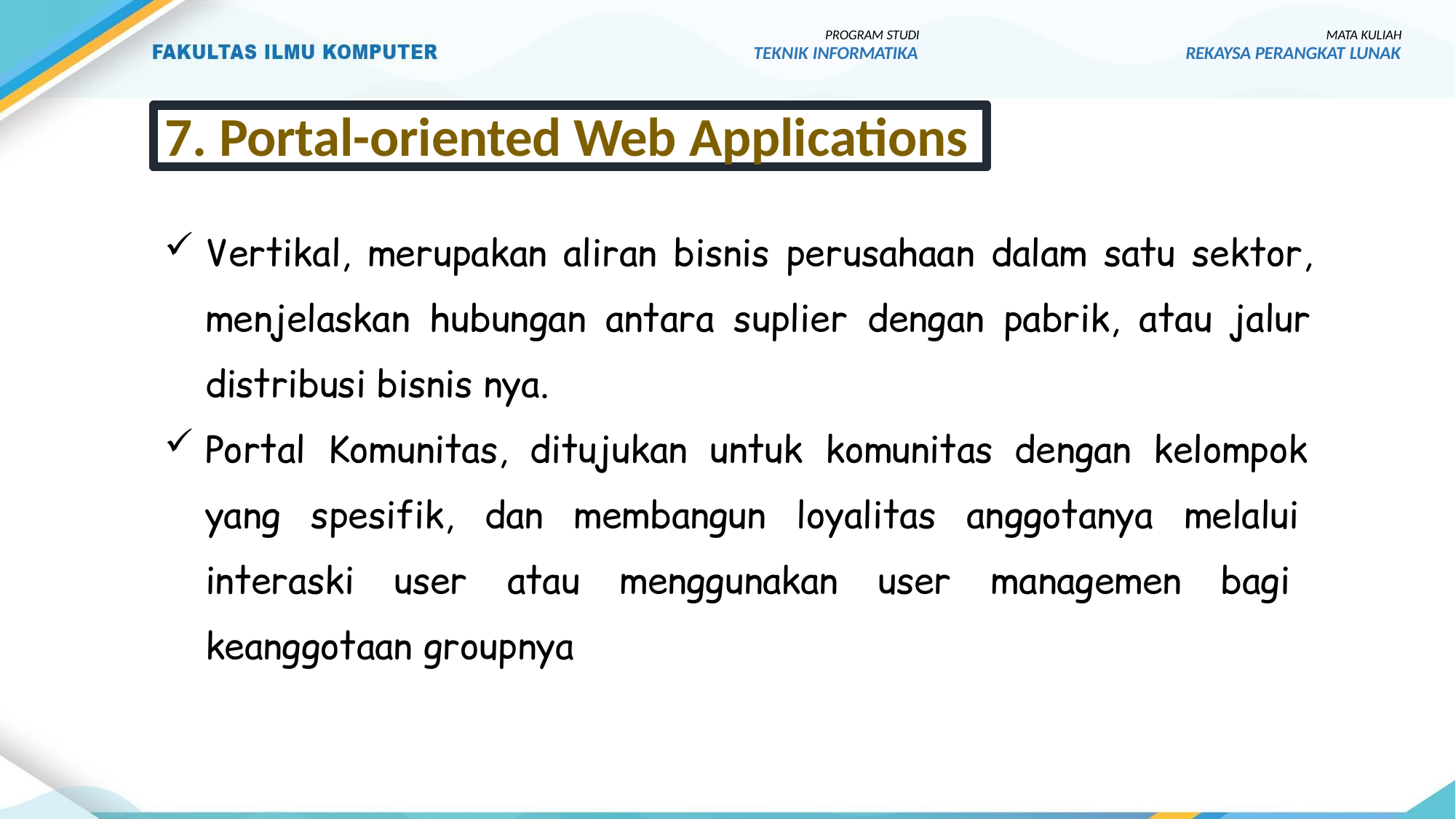

PROGRAM STUDI
TEKNIK INFORMATIKA
MATA KULIAH
REKAYSA PERANGKAT LUNAK
7. Portal-oriented Web Applications
Vertikal, merupakan aliran bisnis perusahaan dalam satu sektor,  menjelaskan hubungan antara suplier dengan pabrik, atau jalur  distribusi bisnis nya.
Portal Komunitas, ditujukan untuk komunitas dengan kelompok  yang spesifik, dan membangun loyalitas anggotanya melalui  interaski user atau menggunakan user managemen bagi  keanggotaan groupnya